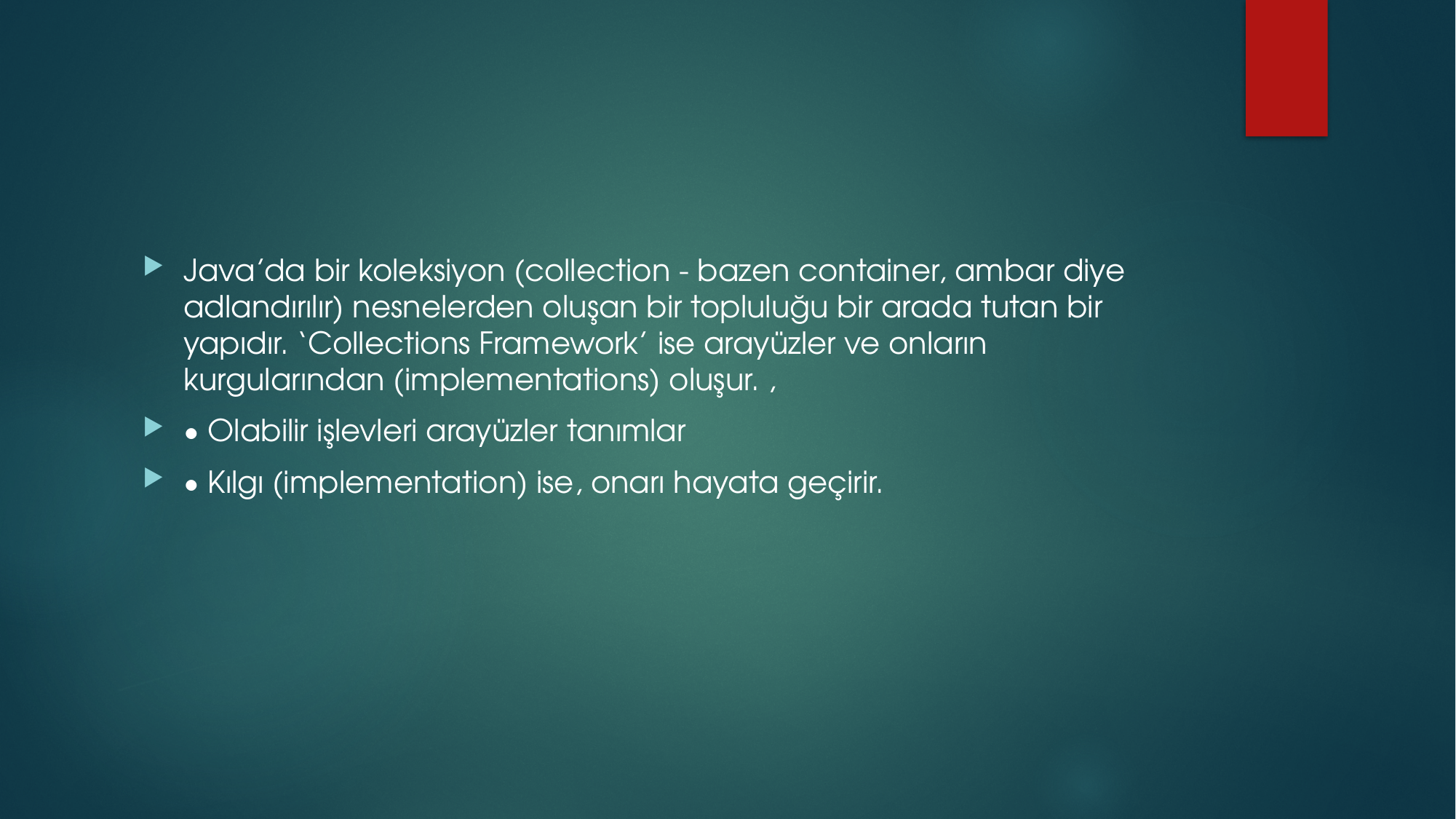

#
Java’da bir koleksiyon (collection - bazen container, ambar diye adlandırılır) nesnelerden oluşan bir topluluğu bir arada tutan bir yapıdır. ‘Collections Framework’ ise arayüzler ve onların kurgularından (implementations) oluşur. ,
• Olabilir işlevleri arayüzler tanımlar
• Kılgı (implementation) ise, onarı hayata geçirir.